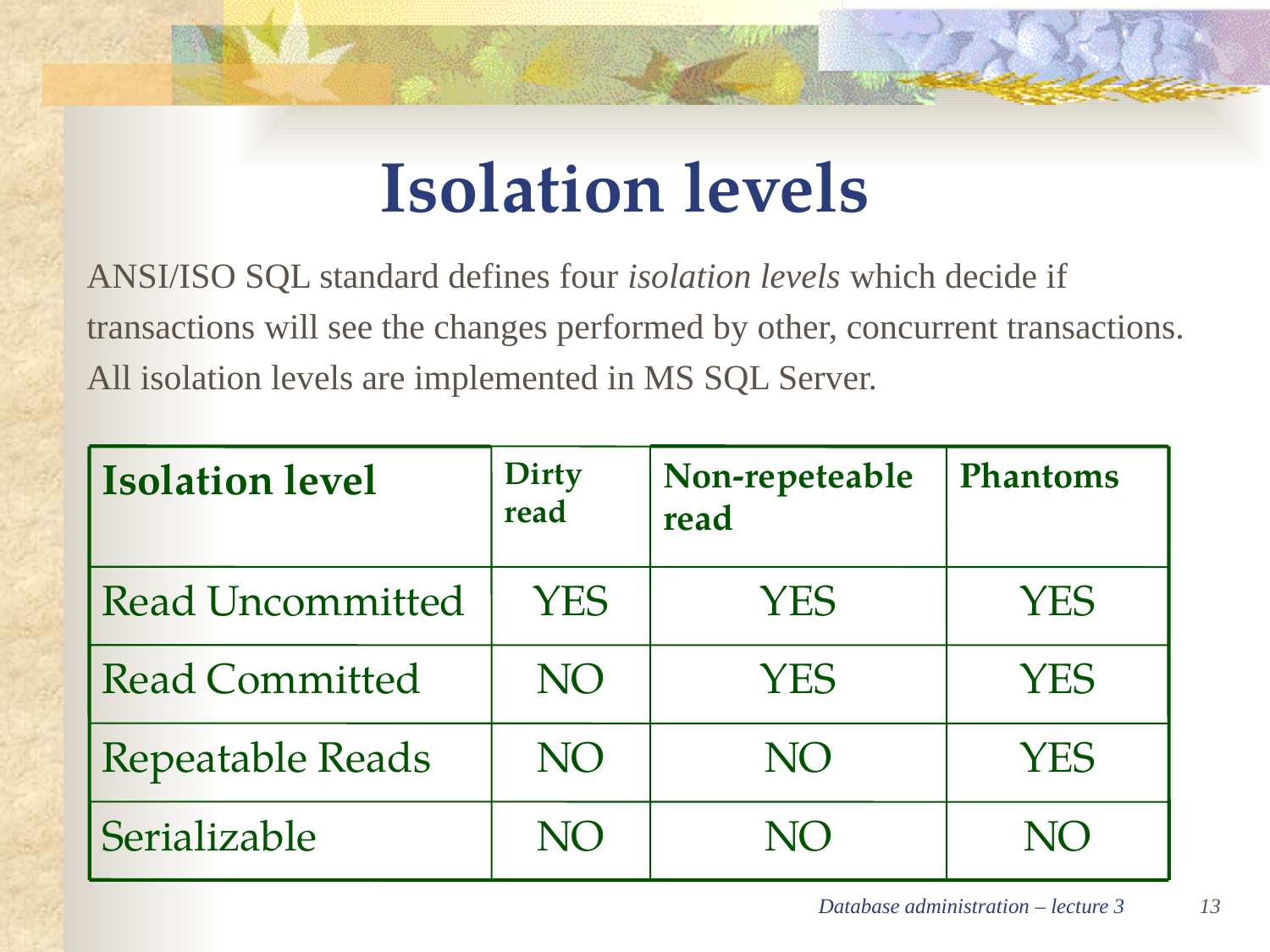

Isolation levels
ANSI/ISO SQL standard defines four isolation levels which decide if transactions will see the changes performed by other, concurrent transactions. All isolation levels are implemented in MS SQL Server.
Isolation level

Dirty read

Non-repeteable read

Phantoms

Read Uncommitted

YES
YES
YES
Read Committed

NO
YES
YES
Repeatable Reads

NO

NO

YES
Serializable

NO

NO

NO